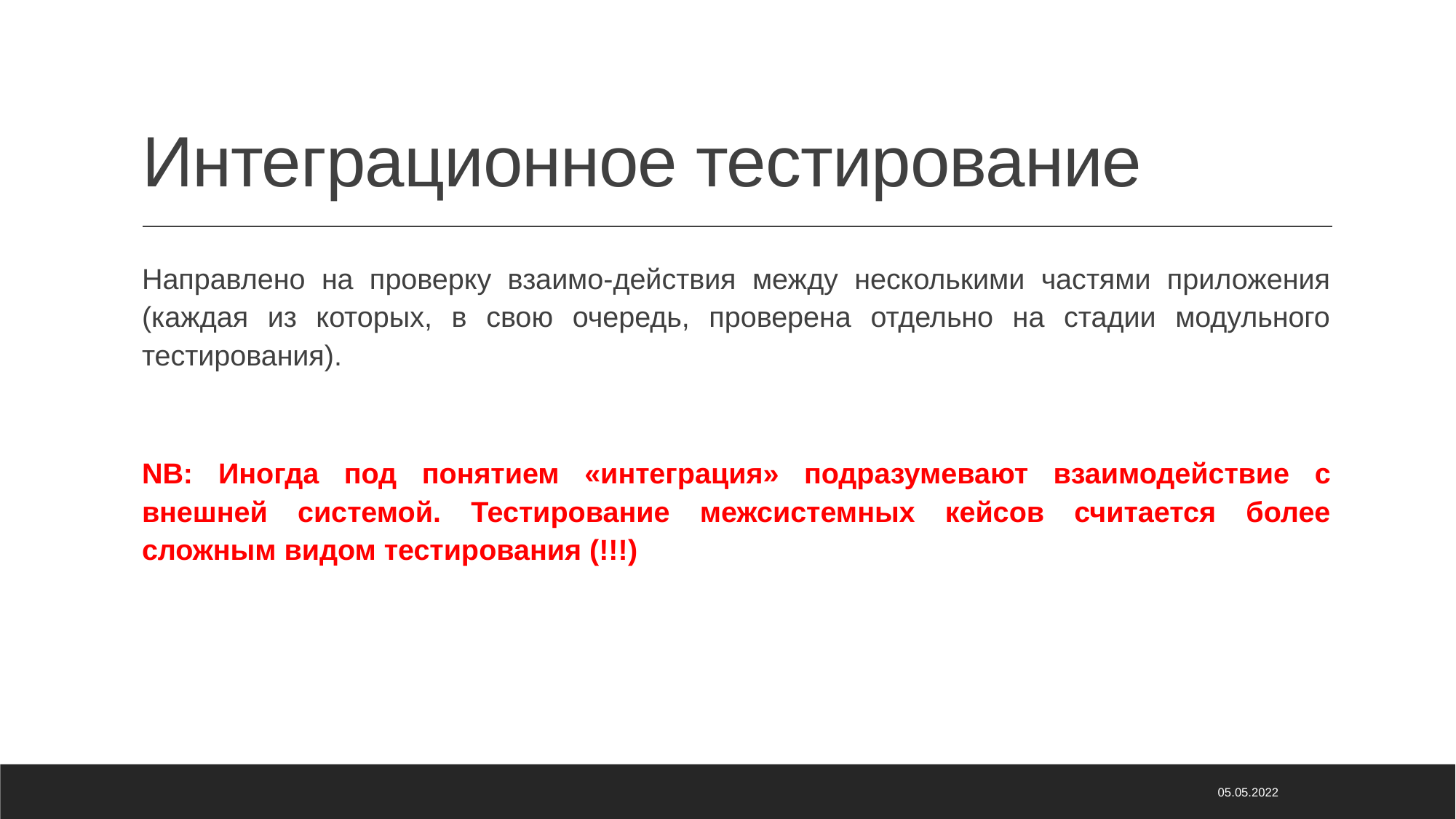

# Интеграционное тестирование
Направлено на проверку взаимо-действия между несколькими частями приложения (каждая из которых, в свою очередь, проверена отдельно на стадии модульного тестирования).

NB: Иногда под понятием «интеграция» подразумевают взаимодействие с внешней системой. Тестирование межсистемных кейсов считается более сложным видом тестирования (!!!)
05.05.2022